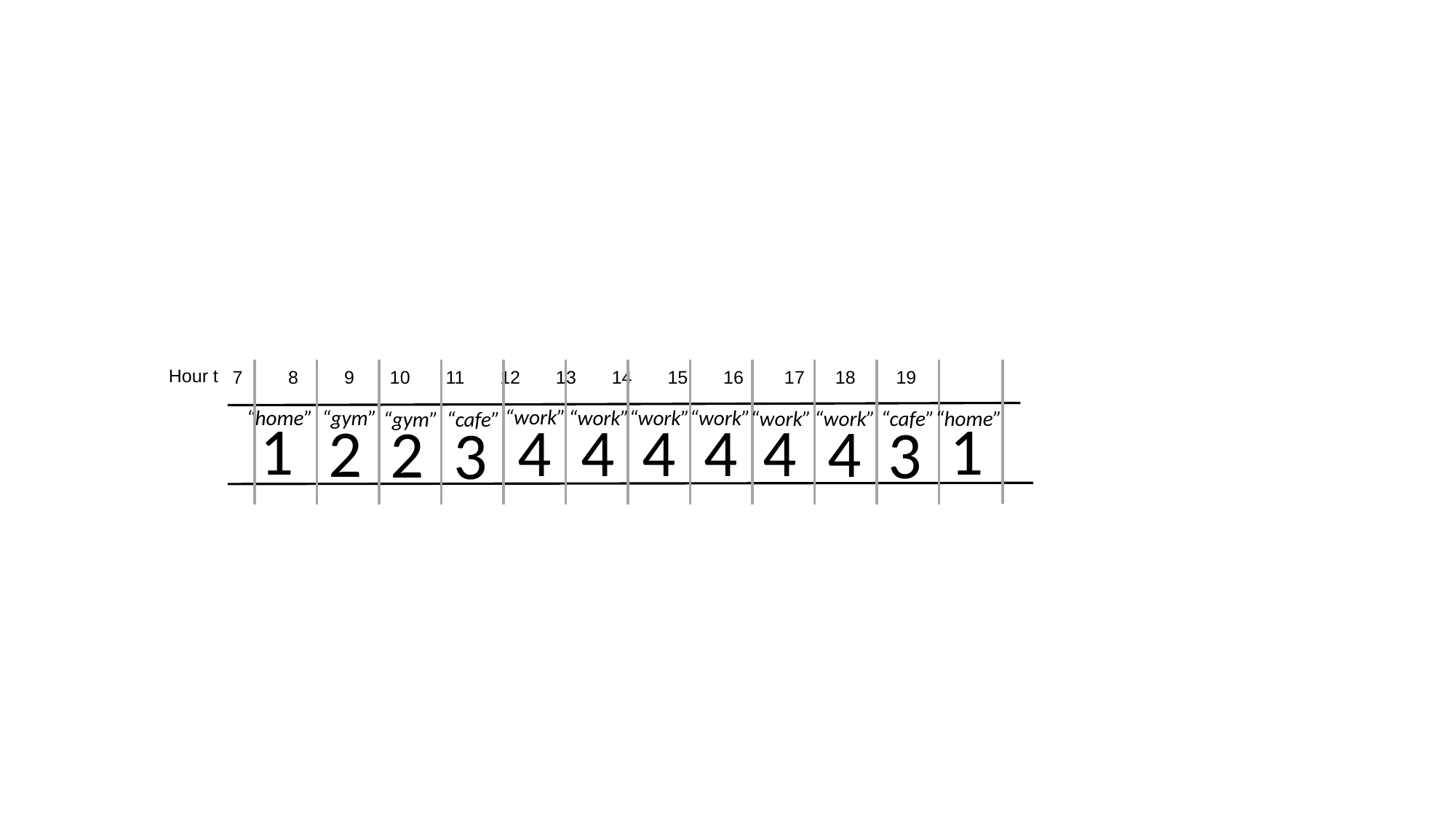

Hour t
“work”
4
“work”
4
“work”
4
“home”
1
“gym”
2
“work”
4
“work”
4
“cafe”
3
“work”
4
“home”
1
“gym”
2
“cafe”
3
    7         8         9       10       11       12       13       14       15       16        17      18        19